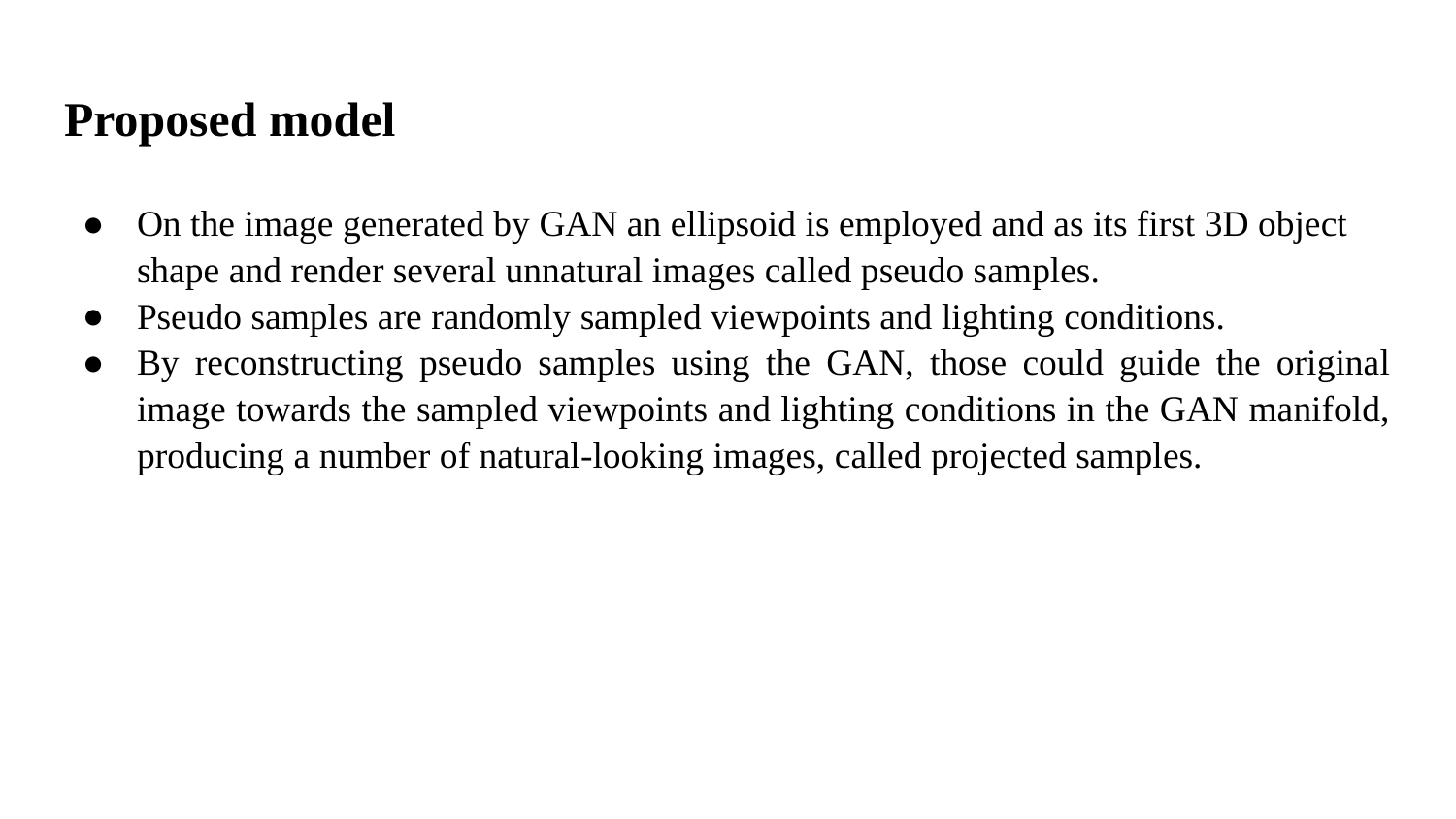

# Proposed model

On the image generated by GAN an ellipsoid is employed and as its first 3D object shape and render several unnatural images called pseudo samples.
Pseudo samples are randomly sampled viewpoints and lighting conditions.
By reconstructing pseudo samples using the GAN, those could guide the original image towards the sampled viewpoints and lighting conditions in the GAN manifold, producing a number of natural-looking images, called projected samples.